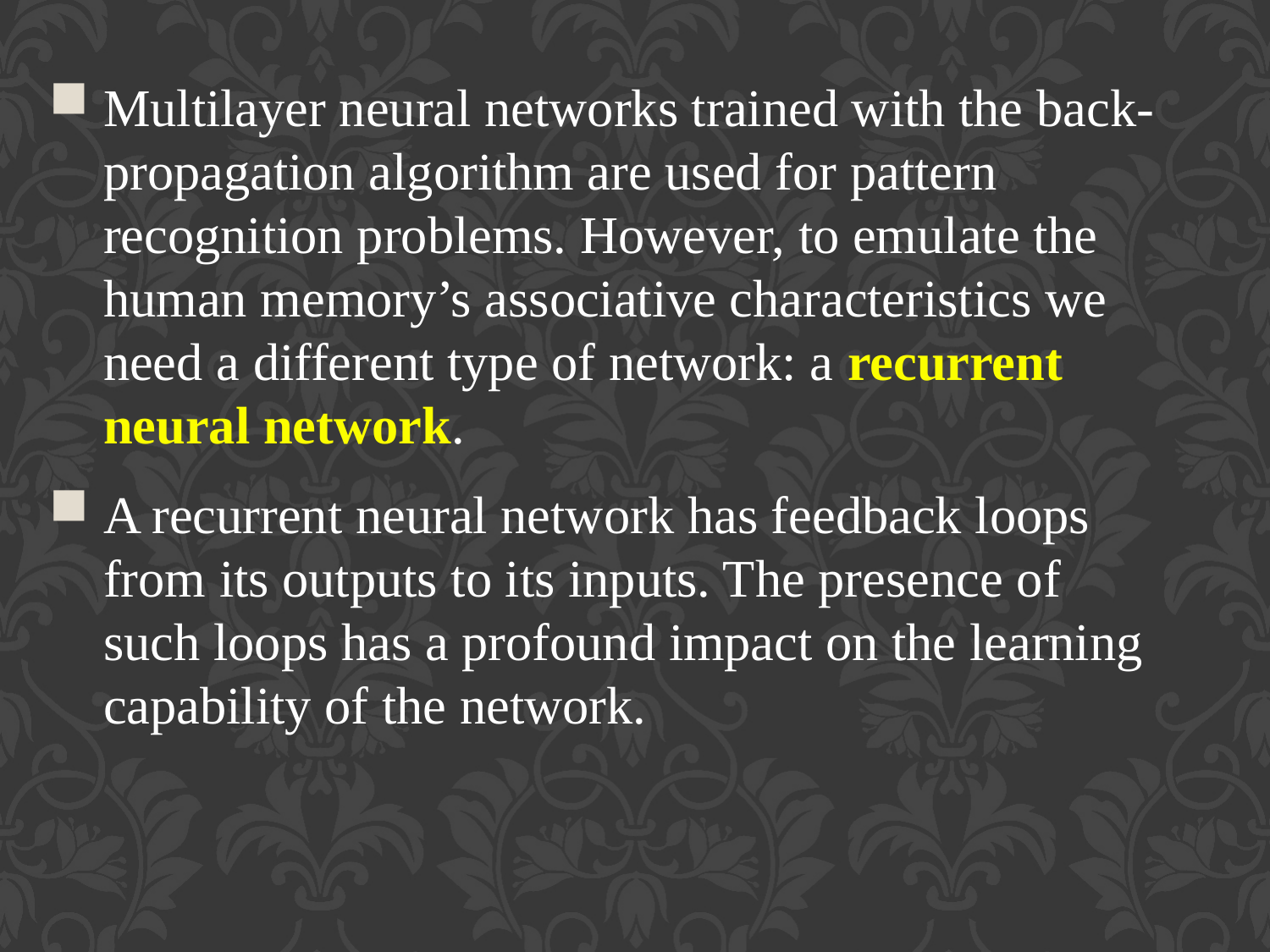

Multilayer neural networks trained with the back-propagation algorithm are used for pattern recognition problems. However, to emulate the  human memory’s associative characteristics we need a different type of network: a recurrent neural network.
A recurrent neural network has feedback loops from its outputs to its inputs. The presence of such loops has a profound impact on the learning capability of the network.